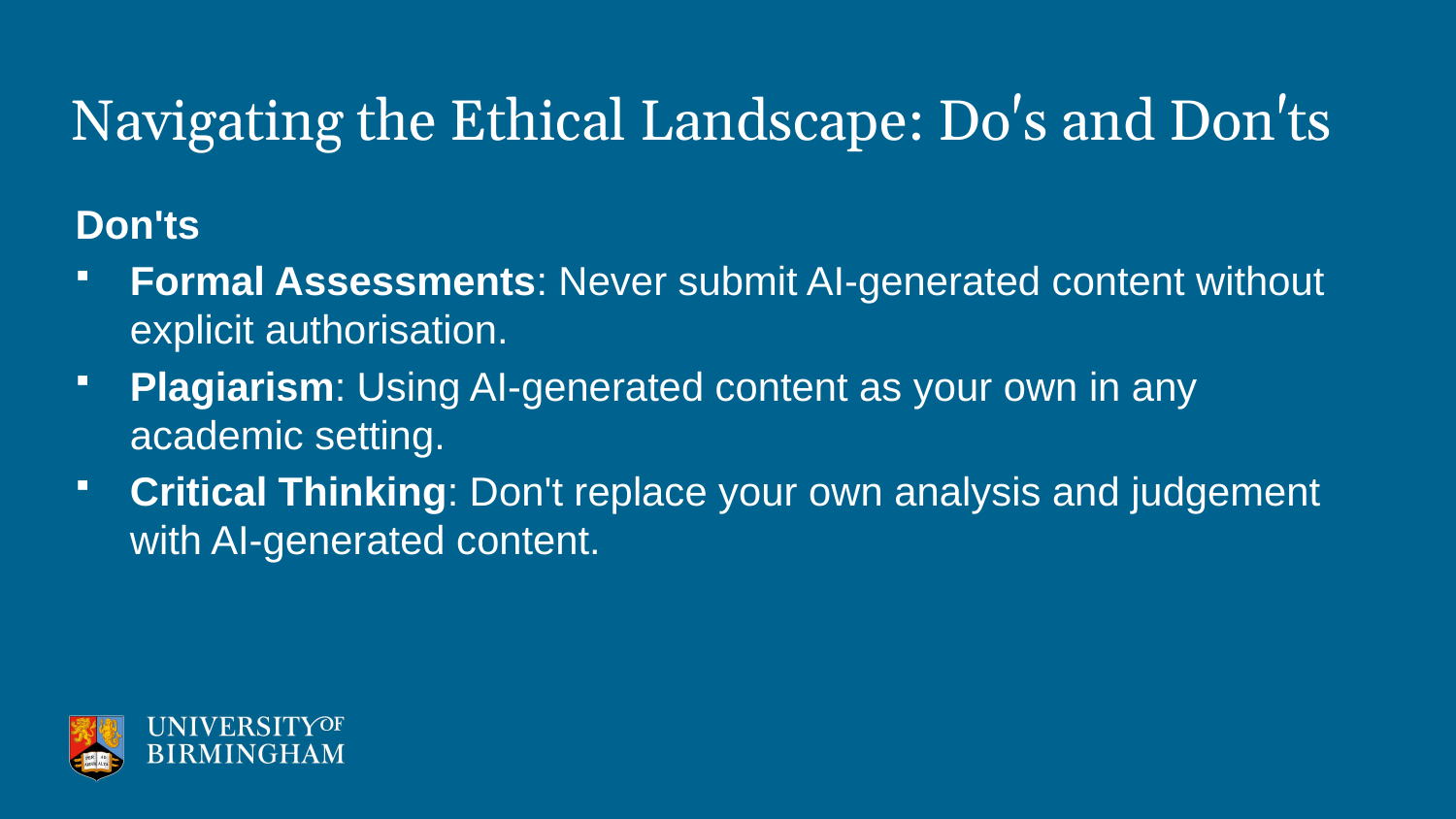

# Navigating the Ethical Landscape: Do's and Don'ts
Don'ts
Formal Assessments: Never submit AI-generated content without explicit authorisation.
Plagiarism: Using AI-generated content as your own in any academic setting.
Critical Thinking: Don't replace your own analysis and judgement with AI-generated content.